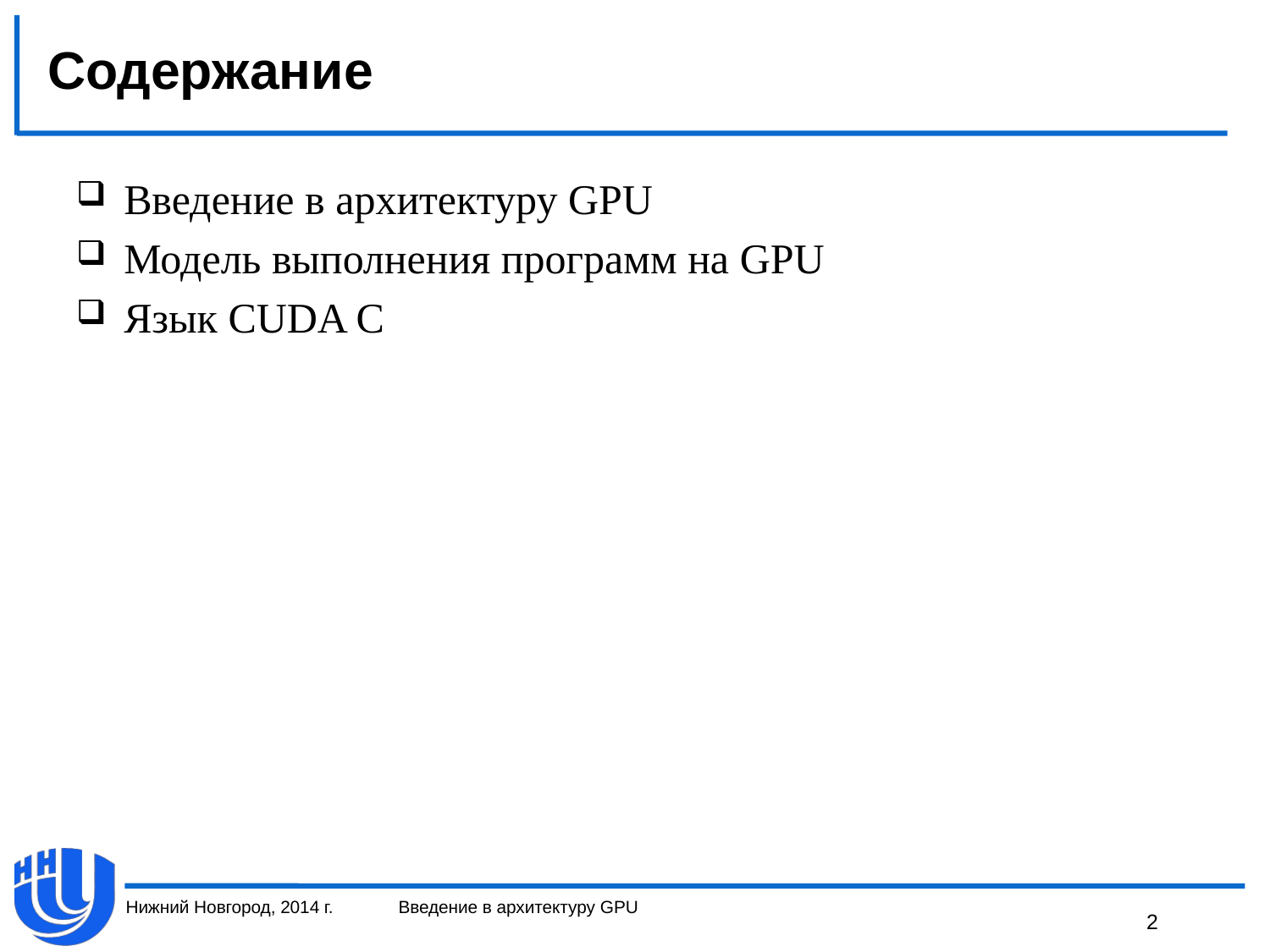

# Содержание
Введение в архитектуру GPU
Модель выполнения программ на GPU
Язык CUDA C
Нижний Новгород, 2014 г.
Введение в архитектуру GPU
2